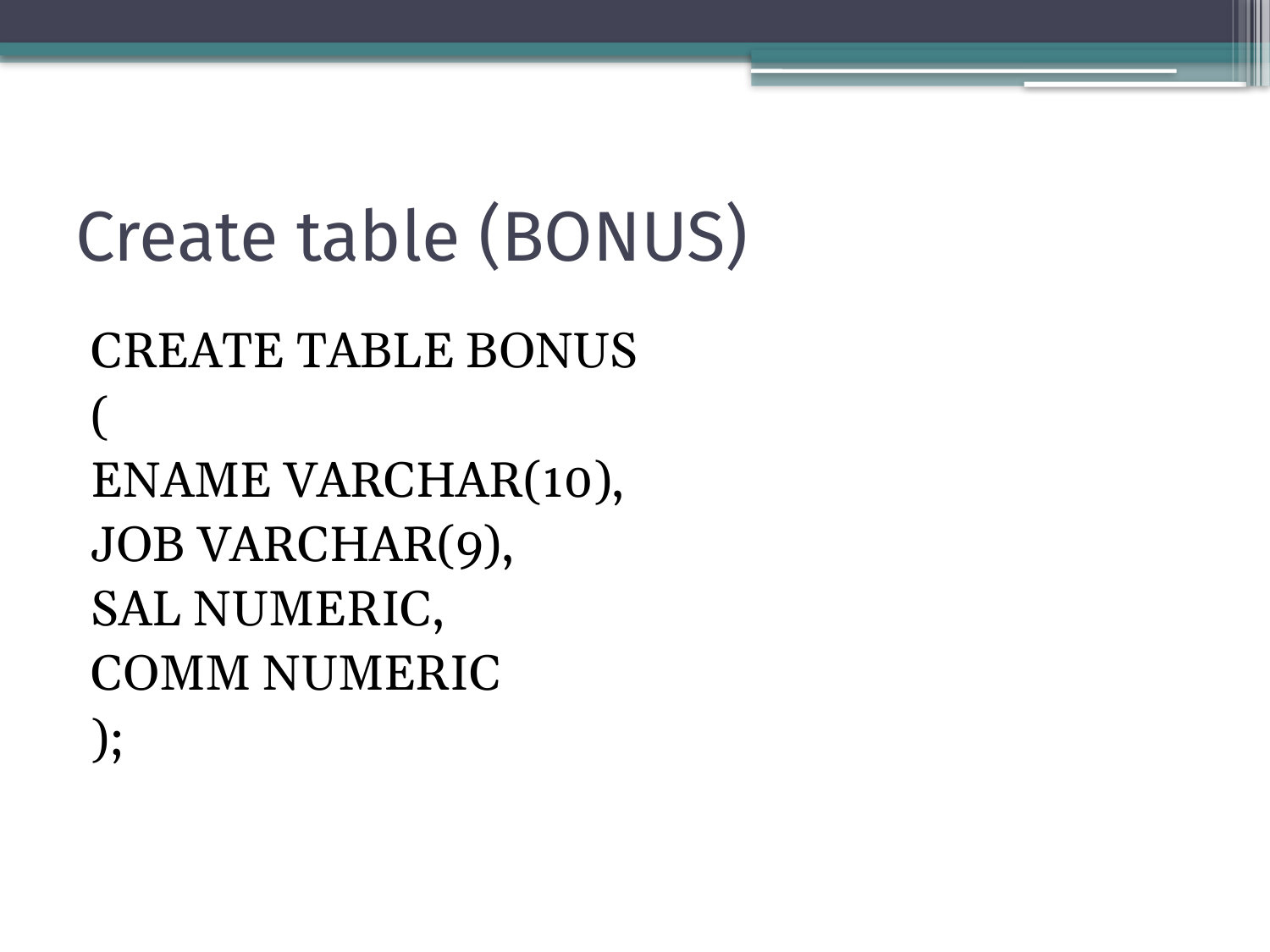

# Create table (BONUS)
CREATE TABLE BONUS
(
ENAME VARCHAR(10),
JOB VARCHAR(9),
SAL NUMERIC,
COMM NUMERIC
);